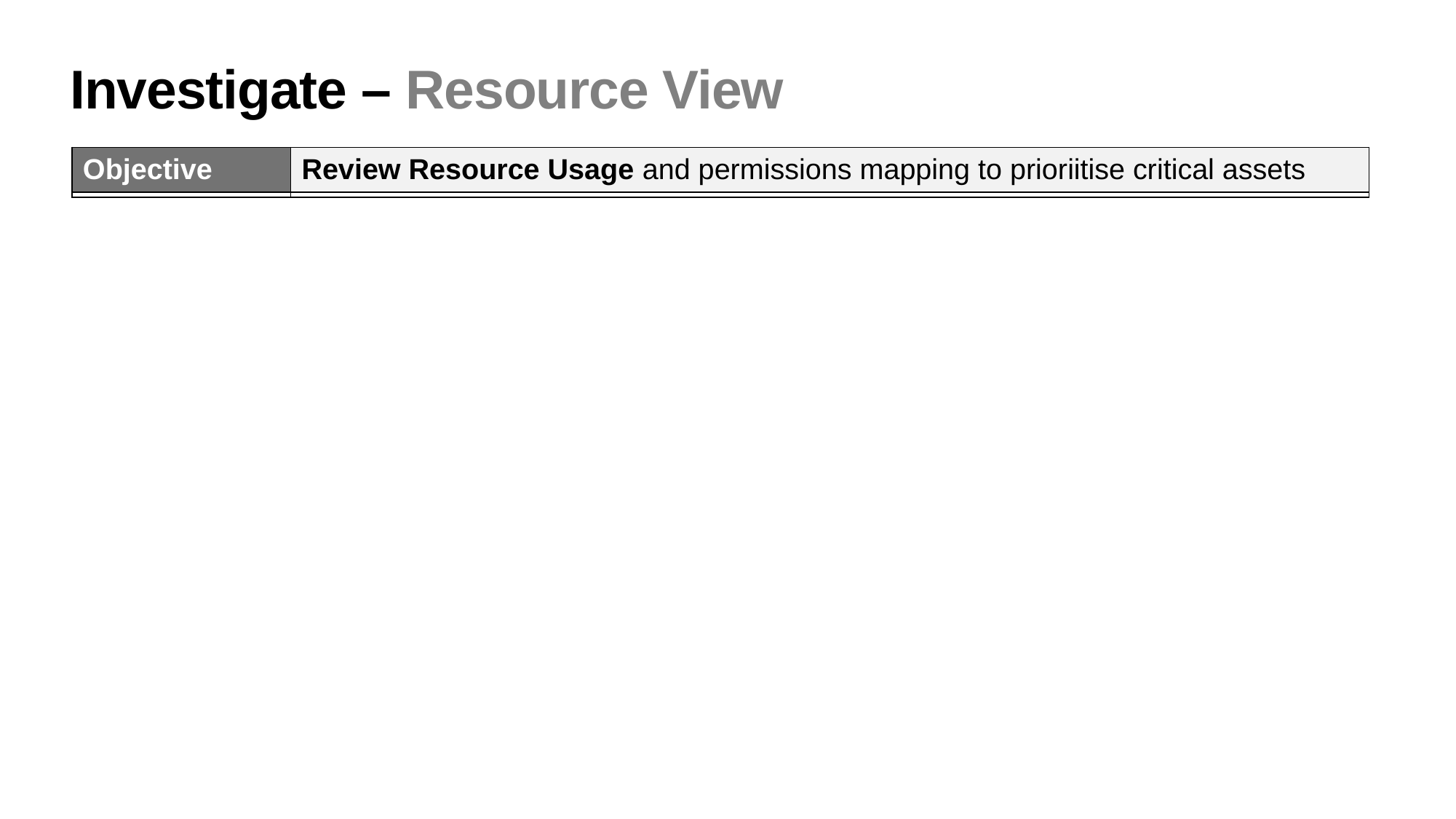

# Investigate – Resource View
| Objective | Review Resource Usage and permissions mapping to prioriitise critical assets |
| --- | --- |
|  |  |